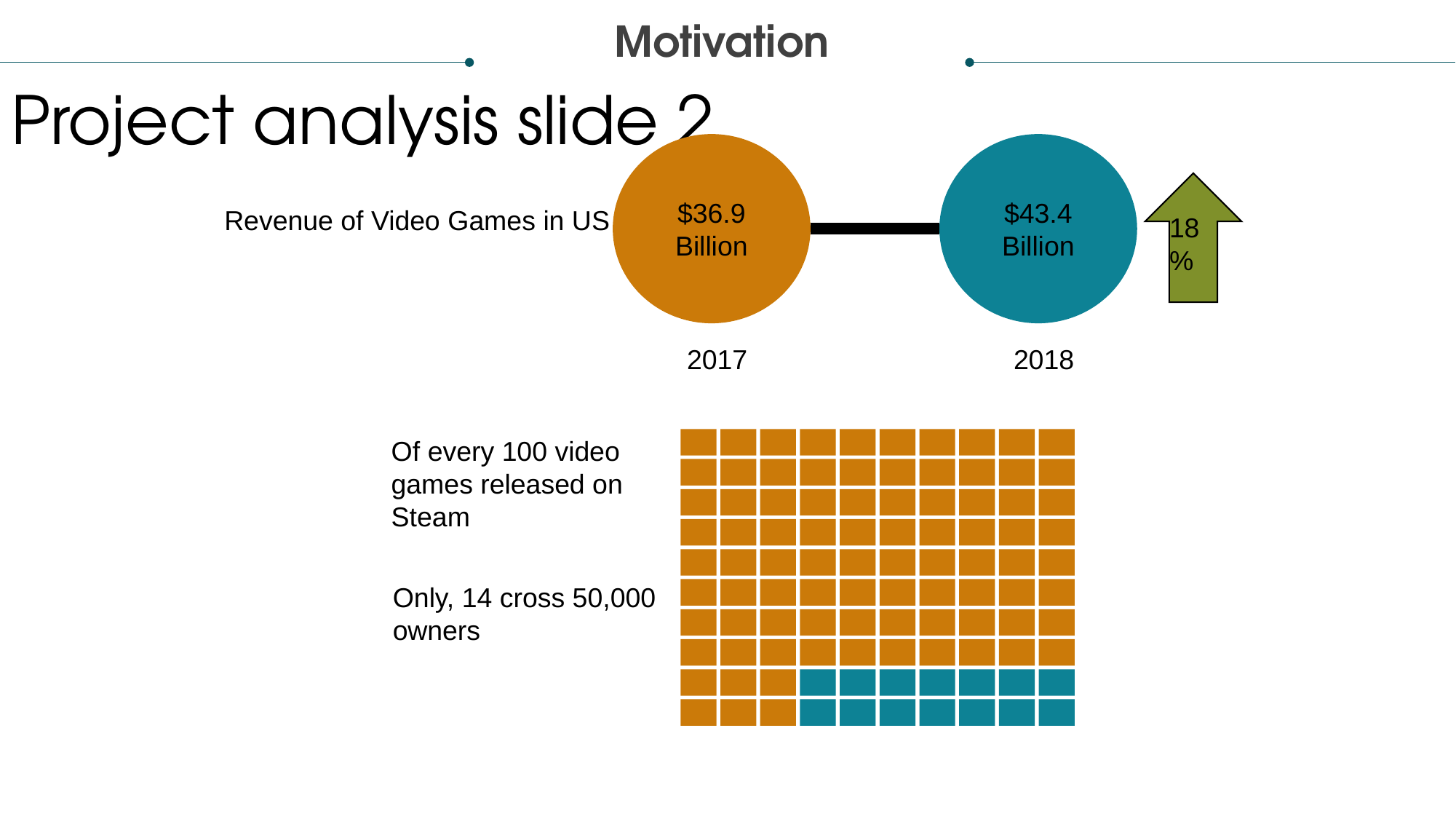

Motivation
Project analysis slide 2
$36.9 Billion
$43.4 Billion
2017
2018
 18%

Revenue of Video Games in US

Of every 100 video games released on Steam
Only, 14 cross 50,000 owners